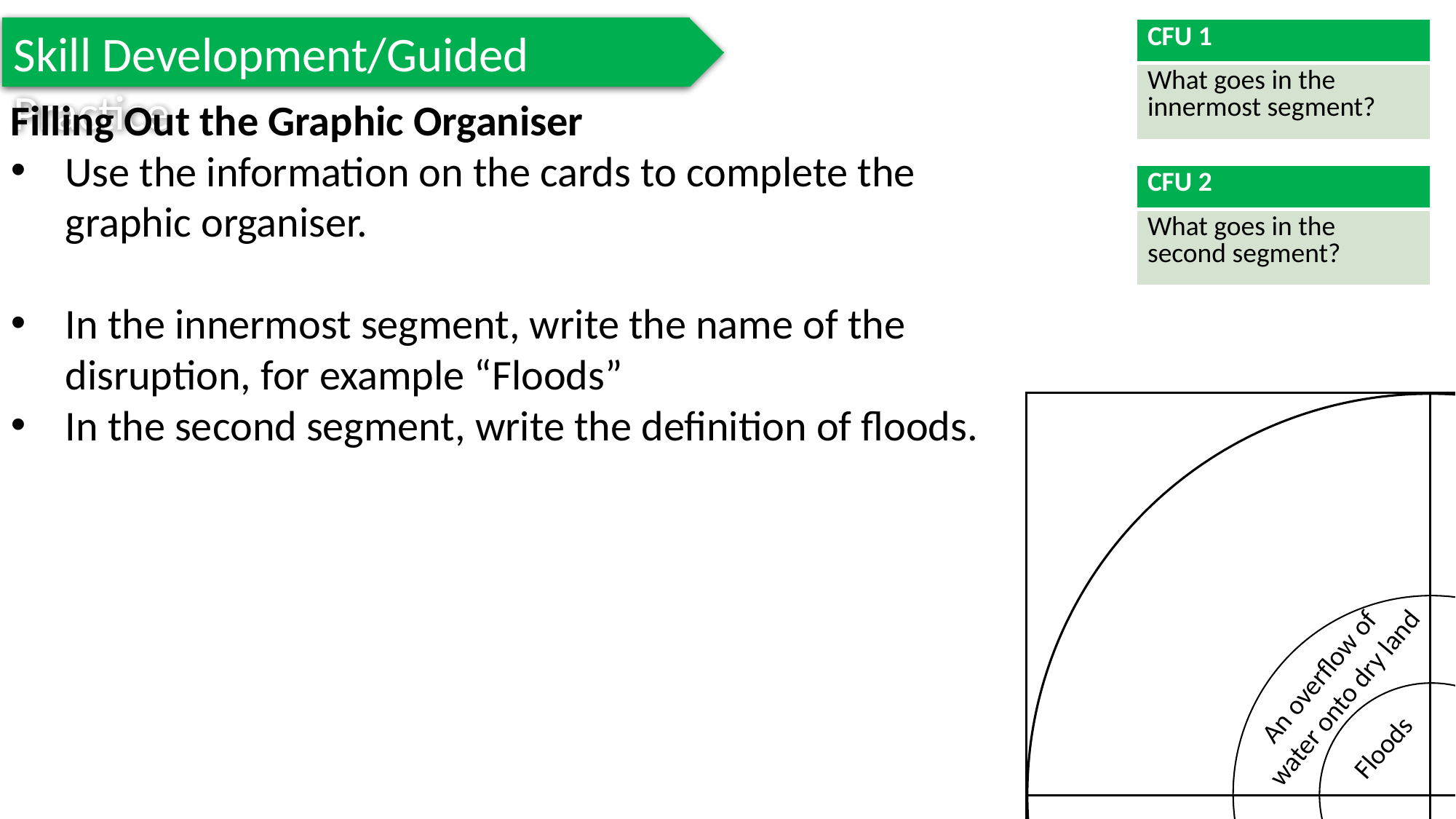

Skill Development/Guided Practice
| CFU 1 |
| --- |
| What goes in the innermost segment? |
Filling Out the Graphic Organiser
Use the information on the cards to complete the graphic organiser.

In the innermost segment, write the name of the disruption, for example “Floods”
In the second segment, write the definition of floods.
| CFU 2 |
| --- |
| What goes in the second segment? |

An overflow of water onto dry land
Floods